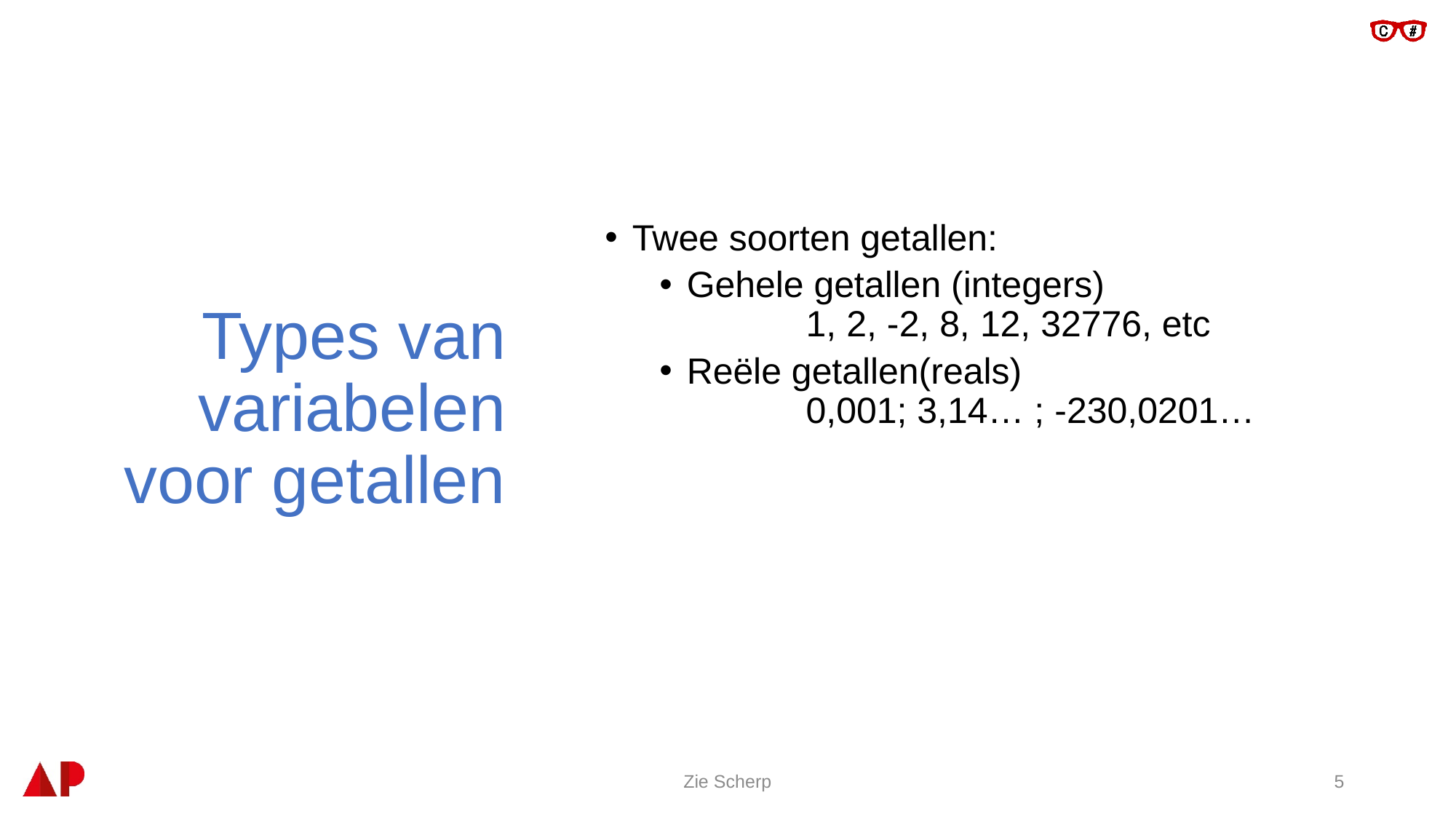

# Types van variabelen voor getallen
Twee soorten getallen:
Gehele getallen (integers)
	 1, 2, -2, 8, 12, 32776, etc
Reële getallen(reals)
	 0,001; 3,14… ; -230,0201…

Zie Scherp
5